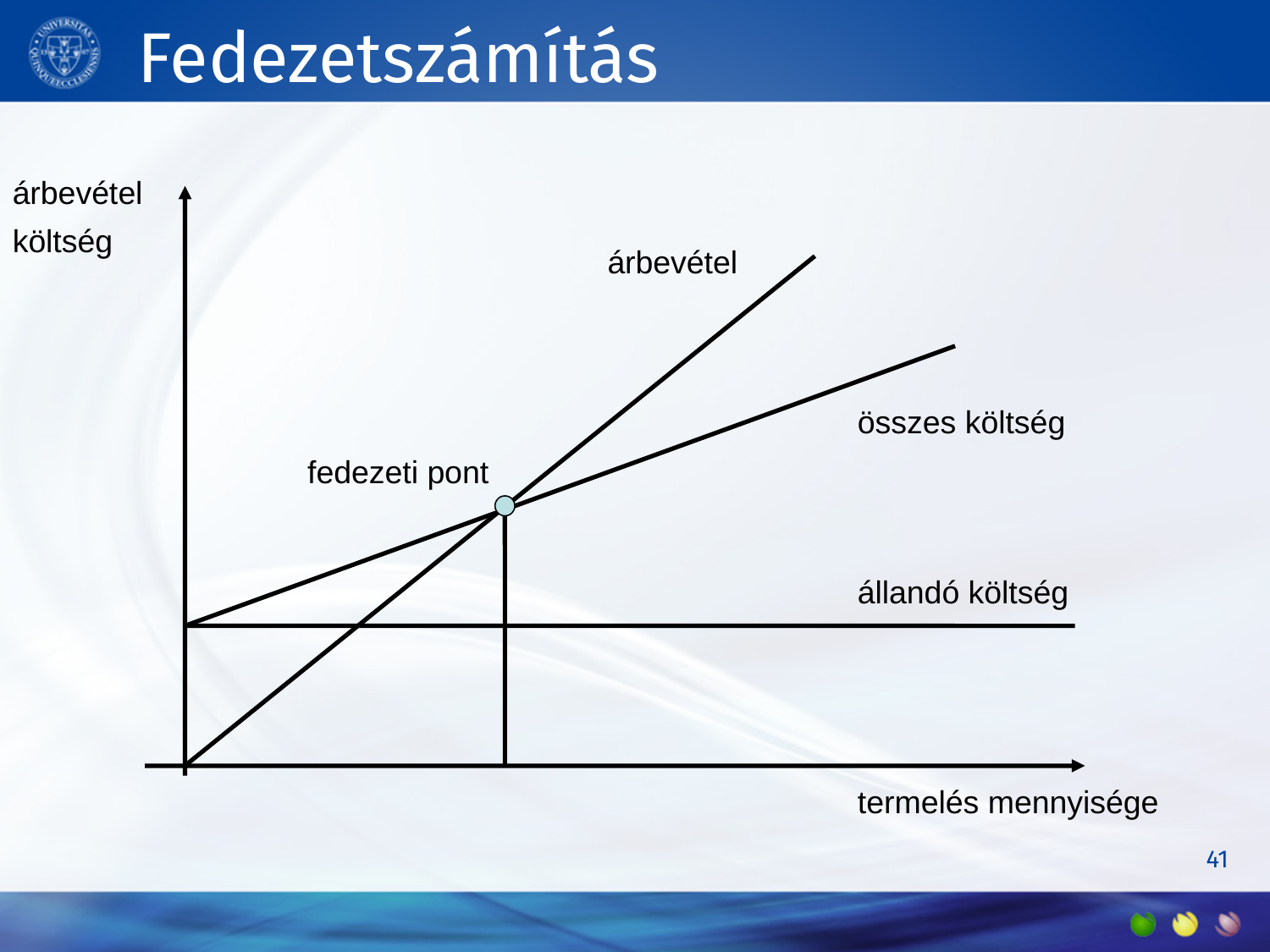

# Fedezetszámítás
árbevétel
költség

árbevétel

összes költség
fedezeti pont

állandó költség

termelés mennyisége
41